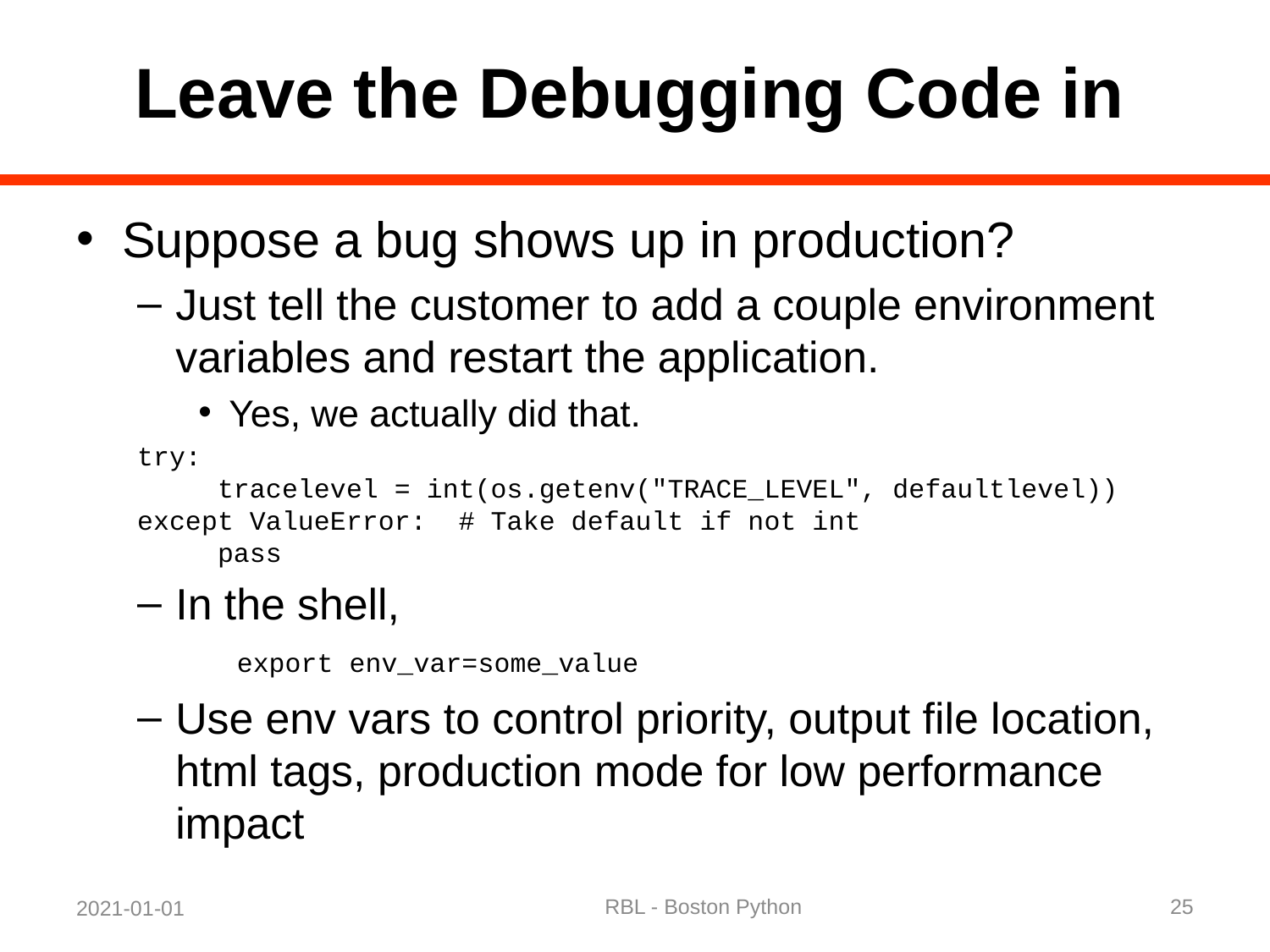

# Leave the Debugging Code in
Suppose a bug shows up in production?
Just tell the customer to add a couple environment variables and restart the application.
Yes, we actually did that.
try:
     tracelevel = int(os.getenv("TRACE_LEVEL", defaultlevel))
except ValueError:  # Take default if not int
     pass
In the shell,
     export env_var=some_value
Use env vars to control priority, output file location, html tags, production mode for low performance impact
RBL - Boston Python
25
2021-01-01